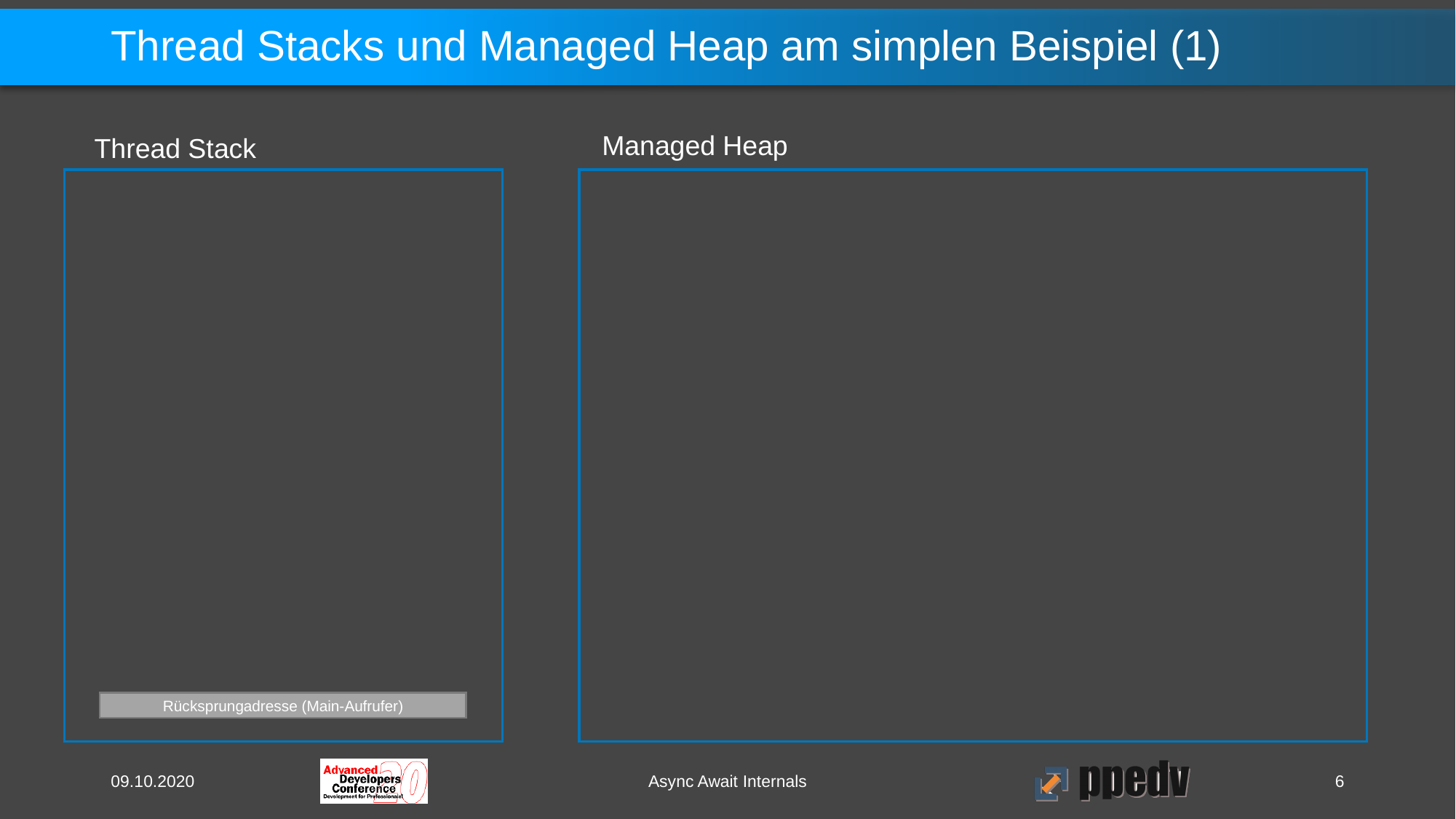

# Thread Stacks und Managed Heap am simplen Beispiel (1)
Managed Heap
Thread Stack

Rücksprungadresse (Main-Aufrufer)
09.10.2020
Async Await Internals
6